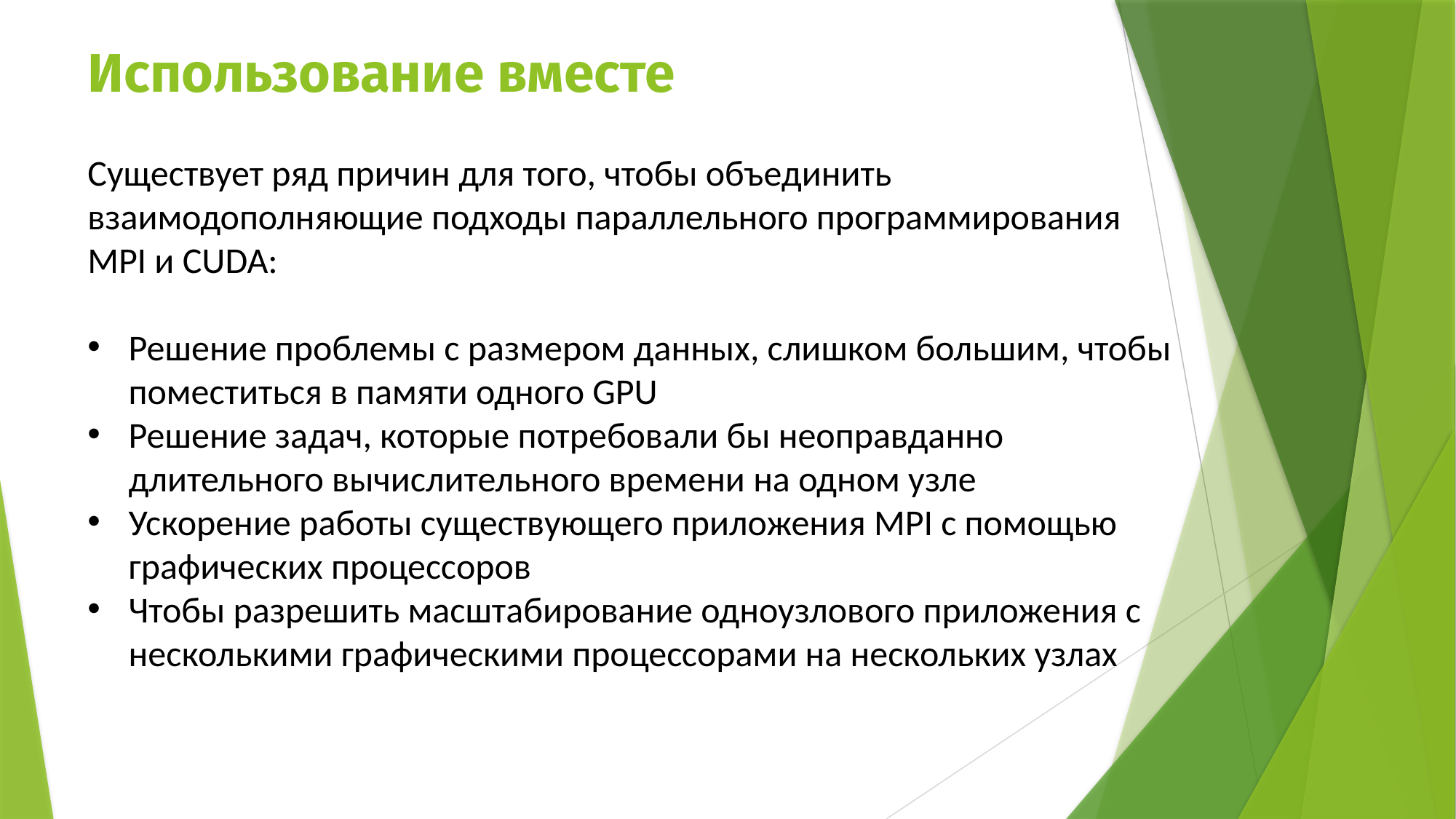

# Использование вместе
Существует ряд причин для того, чтобы объединить взаимодополняющие подходы параллельного программирования MPI и CUDA:

Решение проблемы с размером данных, слишком большим, чтобы поместиться в памяти одного GPU
Решение задач, которые потребовали бы неоправданно длительного вычислительного времени на одном узле
Ускорение работы существующего приложения MPI с помощью графических процессоров
Чтобы разрешить масштабирование одноузлового приложения с несколькими графическими процессорами на нескольких узлах